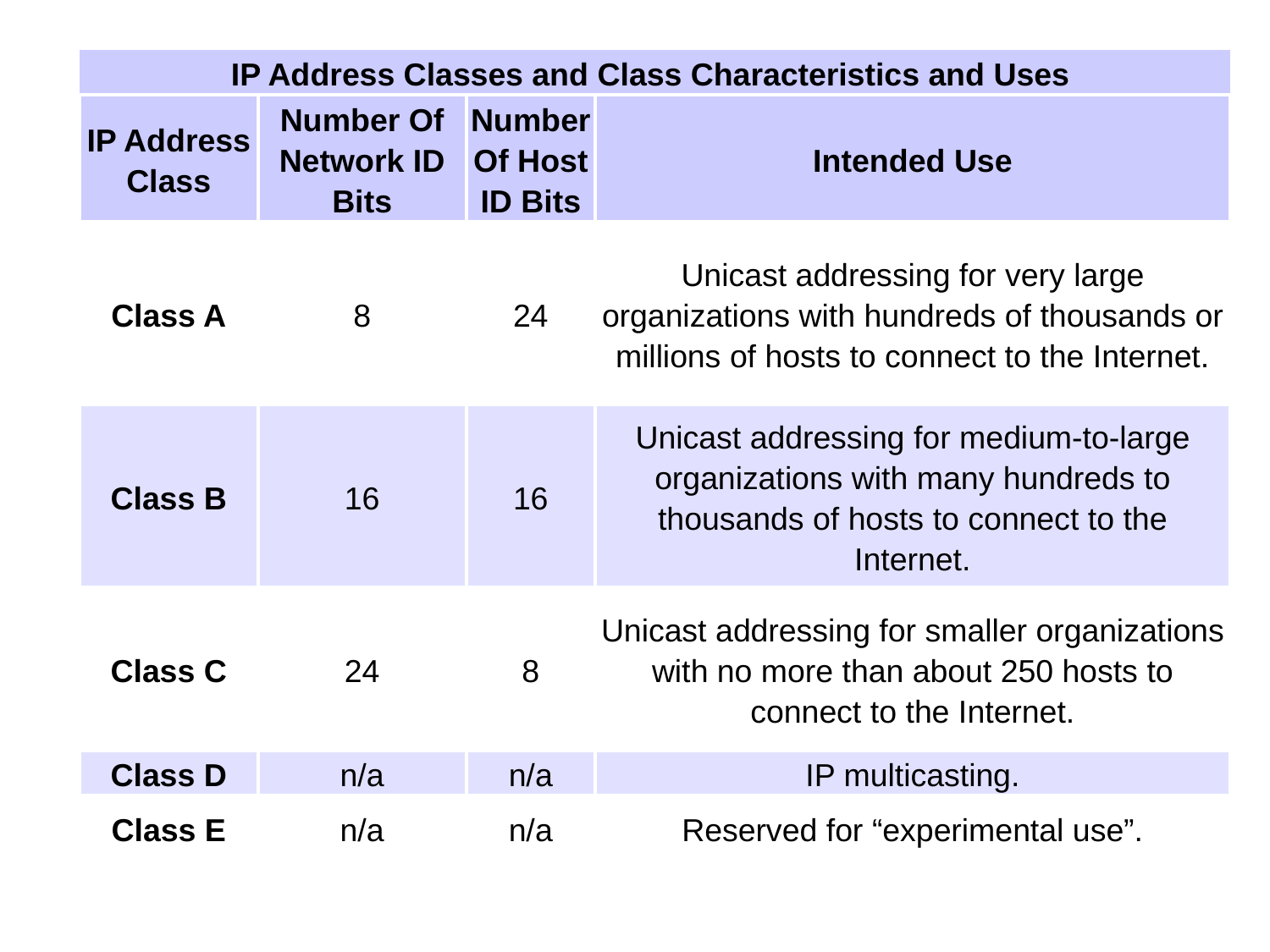

| IP Address Classes and Class Characteristics and Uses |  |  |  |
| --- | --- | --- | --- |
| IP Address Class | Number Of Network ID Bits | Number Of Host ID Bits | Intended Use |
| Class A | 8 | 24 | Unicast addressing for very large organizations with hundreds of thousands or millions of hosts to connect to the Internet. |
| Class B | 16 | 16 | Unicast addressing for medium-to-large organizations with many hundreds to thousands of hosts to connect to the Internet. |
| Class C | 24 | 8 | Unicast addressing for smaller organizations with no more than about 250 hosts to connect to the Internet. |
| Class D | n/a | n/a | IP multicasting. |
| Class E | n/a | n/a | Reserved for “experimental use”. |